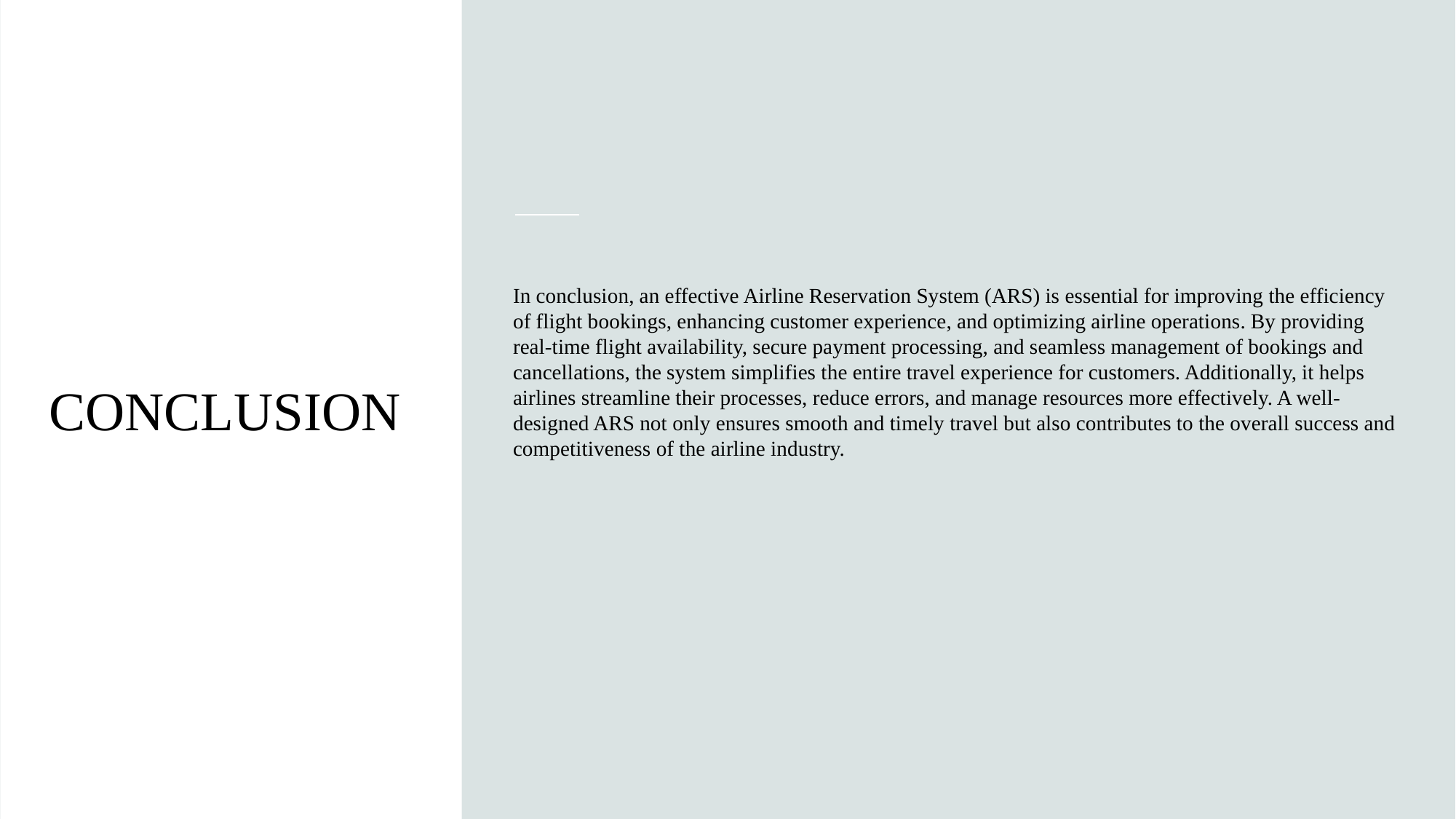

In conclusion, an effective Airline Reservation System (ARS) is essential for improving the efficiency of flight bookings, enhancing customer experience, and optimizing airline operations. By providing real-time flight availability, secure payment processing, and seamless management of bookings and cancellations, the system simplifies the entire travel experience for customers. Additionally, it helps airlines streamline their processes, reduce errors, and manage resources more effectively. A well-designed ARS not only ensures smooth and timely travel but also contributes to the overall success and competitiveness of the airline industry.
CONCLUSION